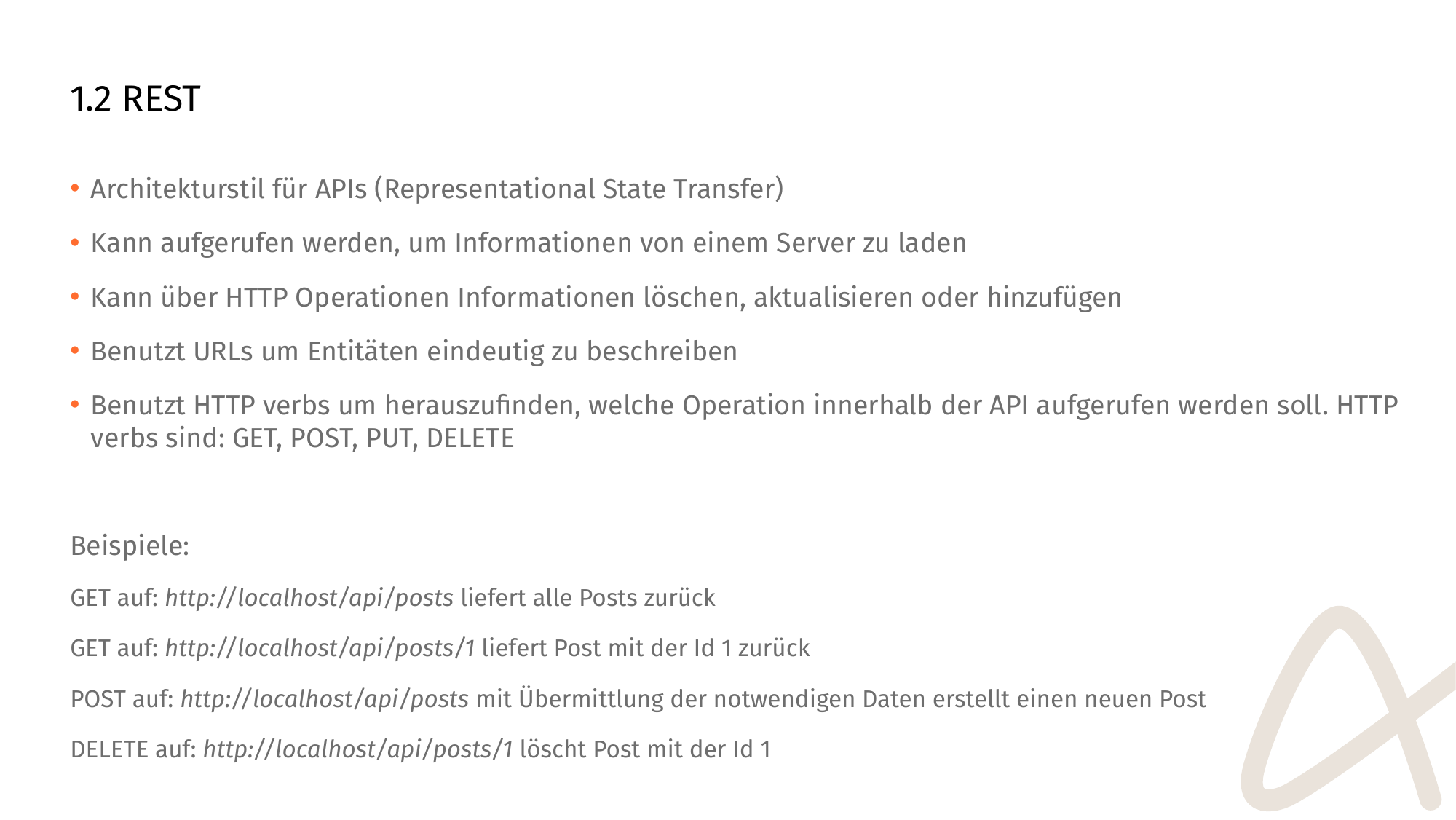

# 1.2 REST
Architekturstil für APIs (Representational State Transfer)
Kann aufgerufen werden, um Informationen von einem Server zu laden
Kann über HTTP Operationen Informationen löschen, aktualisieren oder hinzufügen
Benutzt URLs um Entitäten eindeutig zu beschreiben
Benutzt HTTP verbs um herauszufinden, welche Operation innerhalb der API aufgerufen werden soll. HTTP verbs sind: GET, POST, PUT, DELETE

Beispiele:
GET auf: http://localhost/api/posts liefert alle Posts zurück
GET auf: http://localhost/api/posts/1 liefert Post mit der Id 1 zurück
POST auf: http://localhost/api/posts mit Übermittlung der notwendigen Daten erstellt einen neuen Post
DELETE auf: http://localhost/api/posts/1 löscht Post mit der Id 1